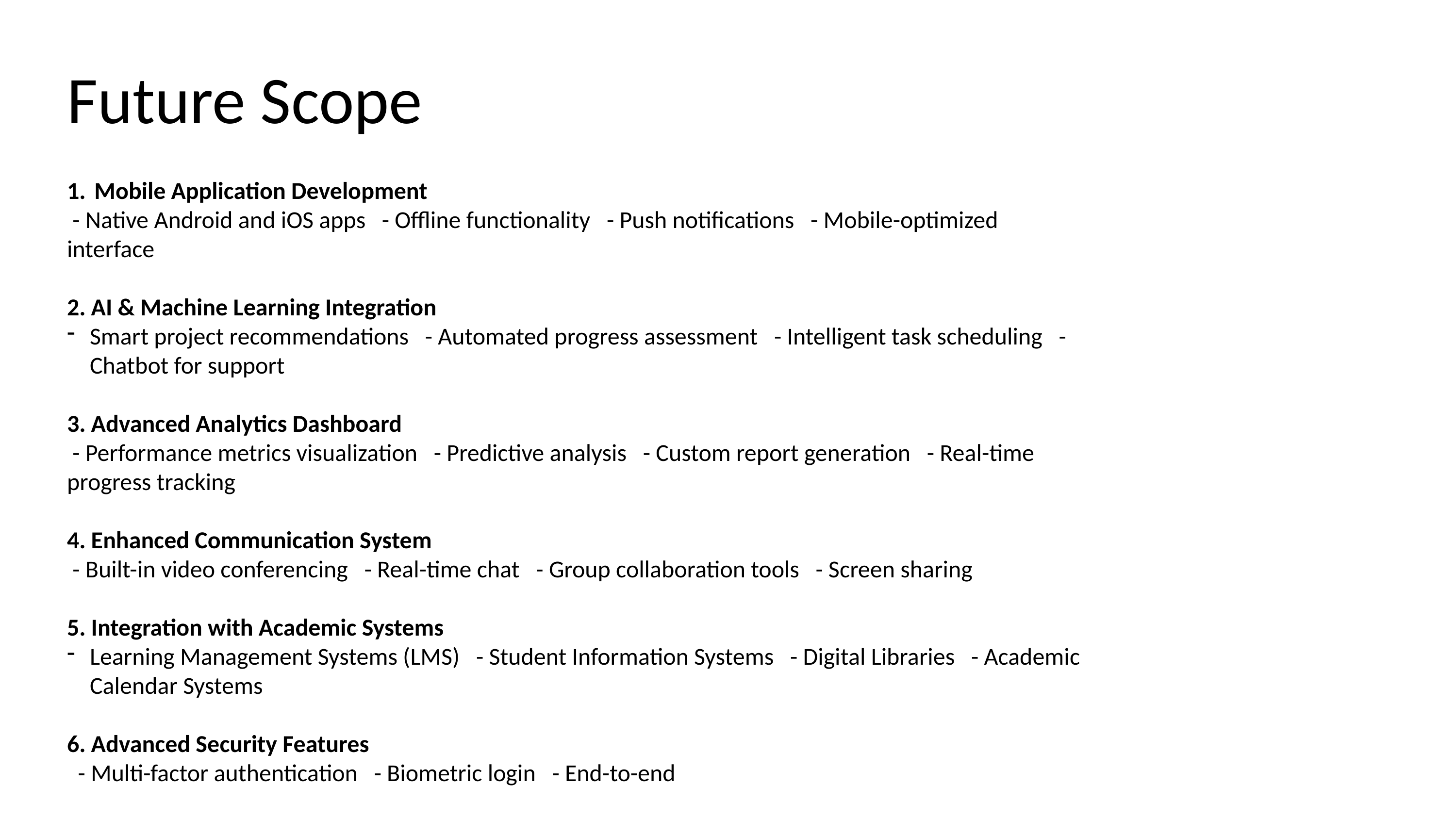

# Future Scope
Mobile Application Development
 - Native Android and iOS apps   - Offline functionality   - Push notifications   - Mobile-optimized interface

2. AI & Machine Learning Integration
Smart project recommendations   - Automated progress assessment   - Intelligent task scheduling   - Chatbot for support

3. Advanced Analytics Dashboard
 - Performance metrics visualization   - Predictive analysis   - Custom report generation   - Real-time progress tracking

4. Enhanced Communication System
 - Built-in video conferencing   - Real-time chat   - Group collaboration tools   - Screen sharing

5. Integration with Academic Systems
Learning Management Systems (LMS)   - Student Information Systems   - Digital Libraries   - Academic Calendar Systems

6. Advanced Security Features
  - Multi-factor authentication   - Biometric login   - End-to-end